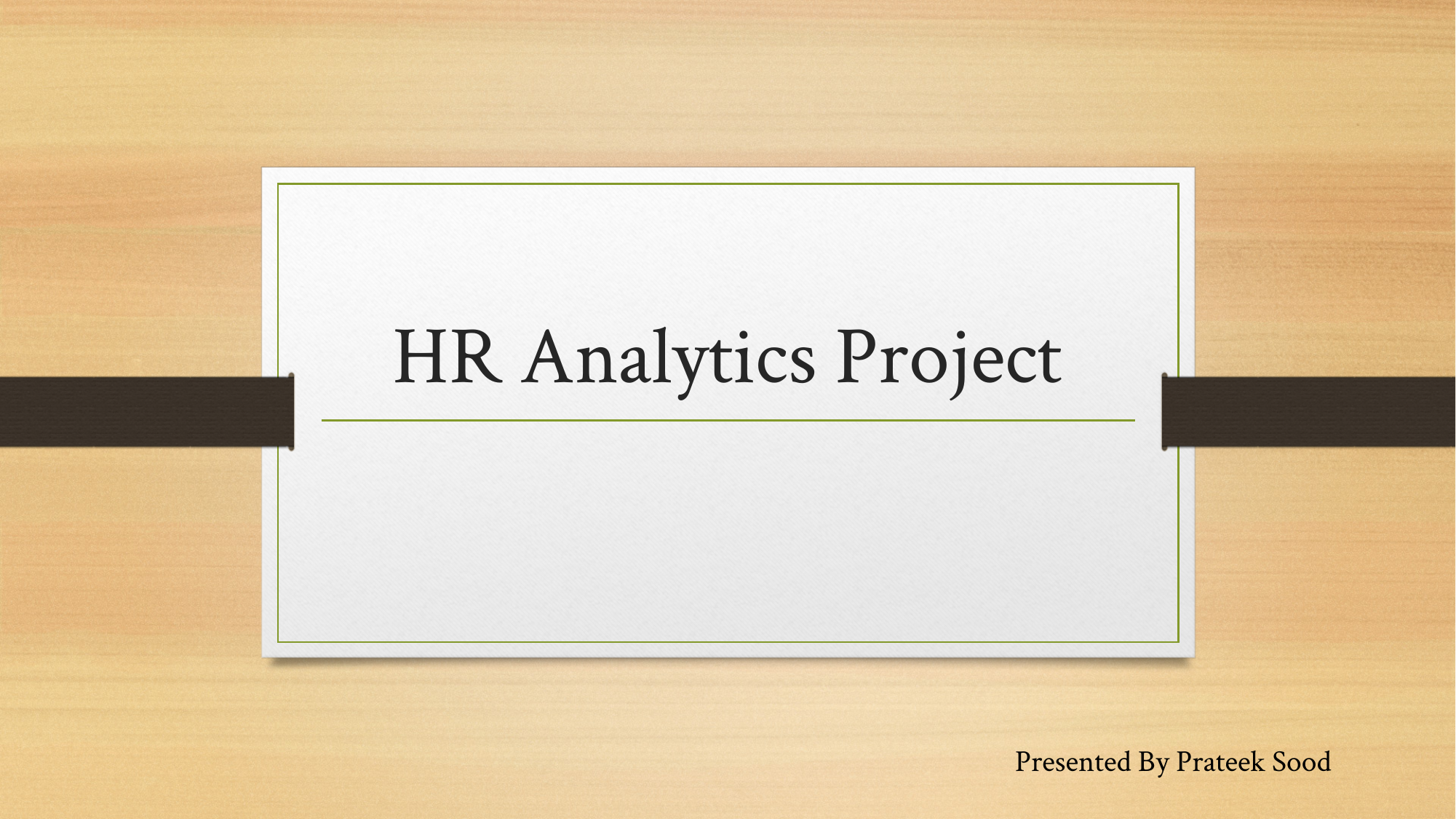

# HR Analytics Project

                                                                                                                          Presented By Prateek Sood